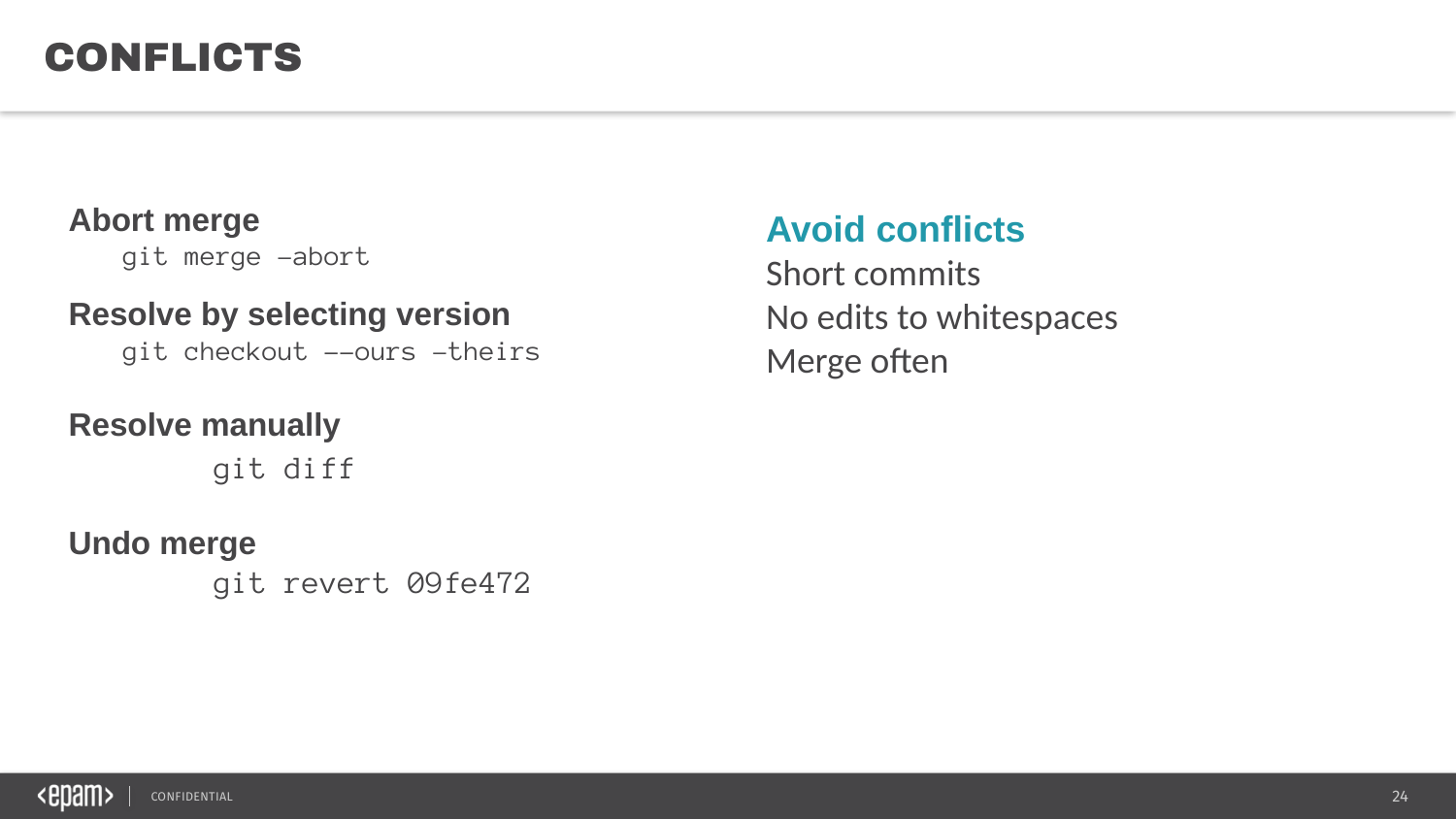

CONFLICTS
Abort merge
git merge –abort

Resolve by selecting version
git checkout --ours –theirs

Resolve manually
	git diff
Undo merge
	git revert 09fe472

Avoid conflicts
Short commits
No edits to whitespaces
Merge often